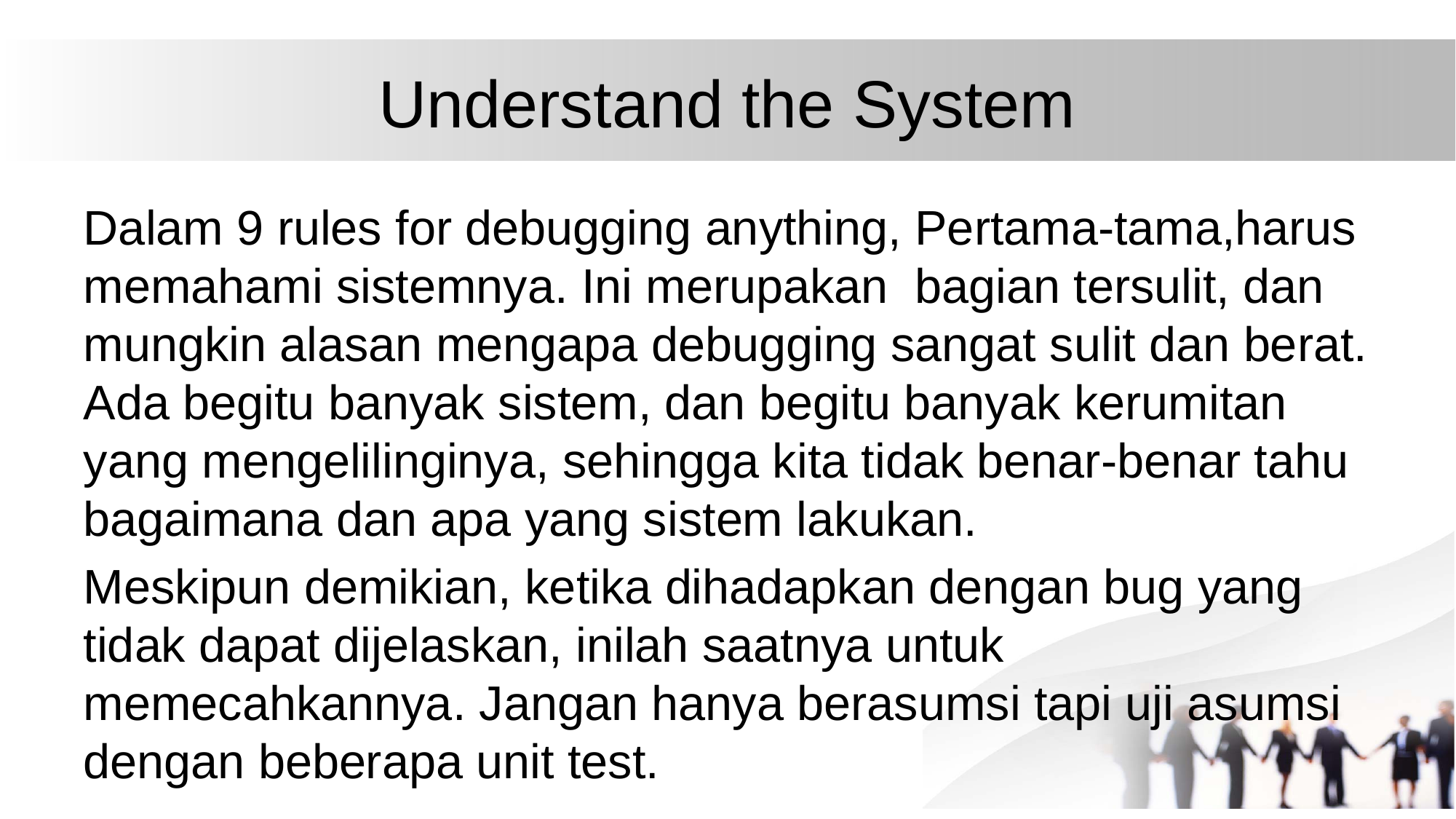

# Understand the System
Dalam 9 rules for debugging anything, Pertama-tama,harus memahami sistemnya. Ini merupakan  bagian tersulit, dan mungkin alasan mengapa debugging sangat sulit dan berat. Ada begitu banyak sistem, dan begitu banyak kerumitan yang mengelilinginya, sehingga kita tidak benar-benar tahu bagaimana dan apa yang sistem lakukan.
Meskipun demikian, ketika dihadapkan dengan bug yang tidak dapat dijelaskan, inilah saatnya untuk memecahkannya. Jangan hanya berasumsi tapi uji asumsi dengan beberapa unit test.